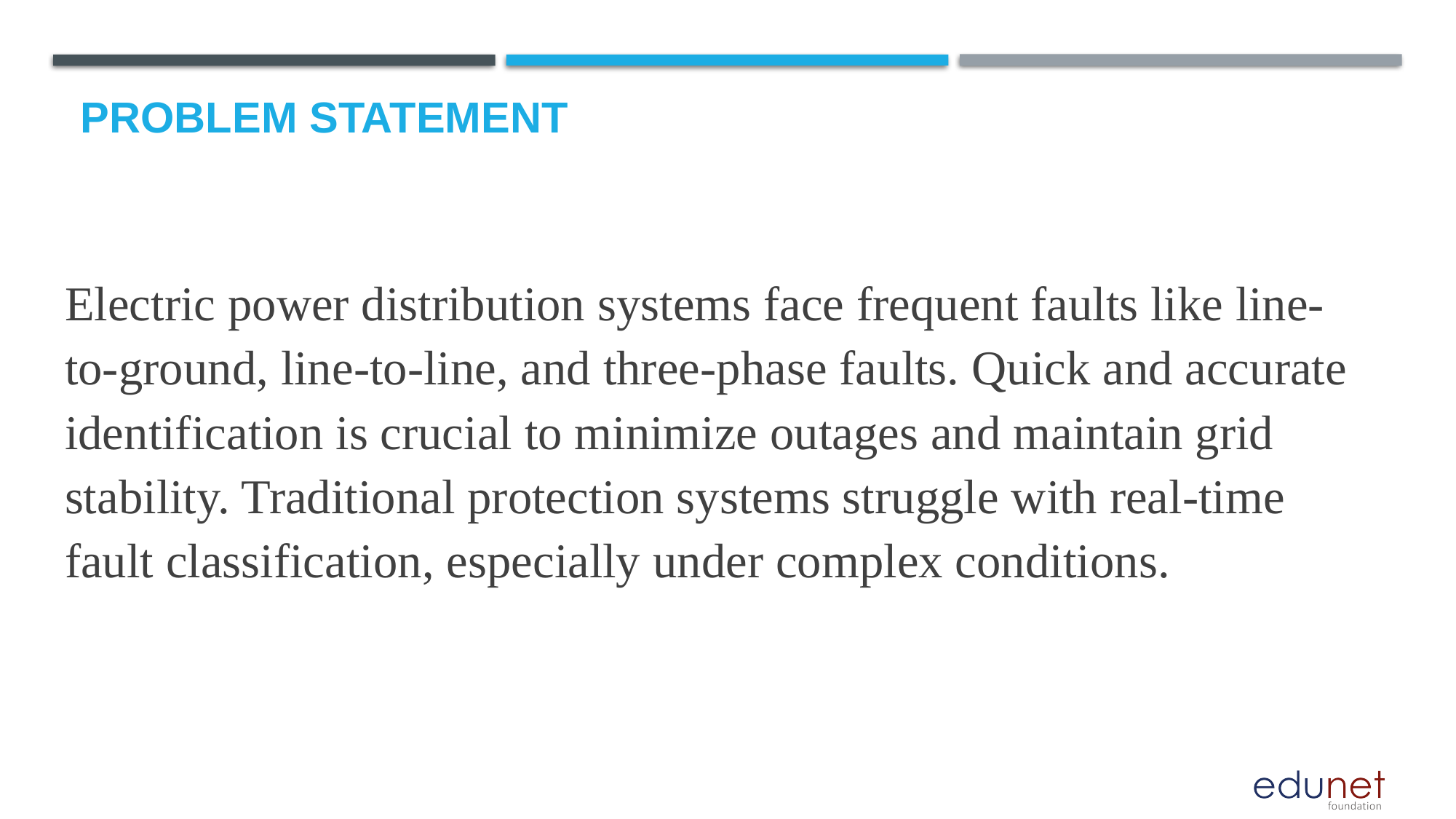

# Problem Statement
Electric power distribution systems face frequent faults like line-to-ground, line-to-line, and three-phase faults. Quick and accurate identification is crucial to minimize outages and maintain grid stability. Traditional protection systems struggle with real-time fault classification, especially under complex conditions.